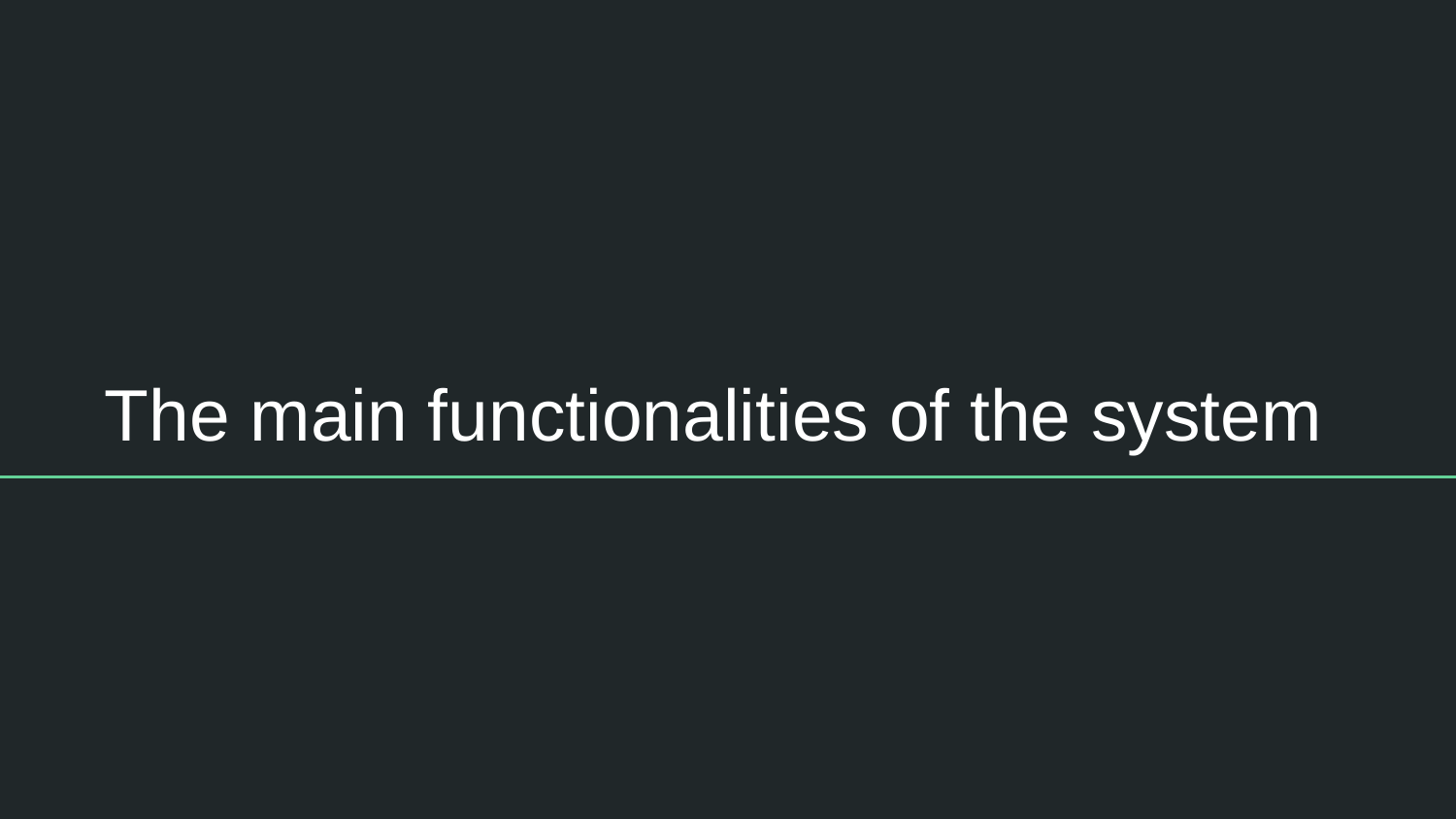

# The main functionalities of the system